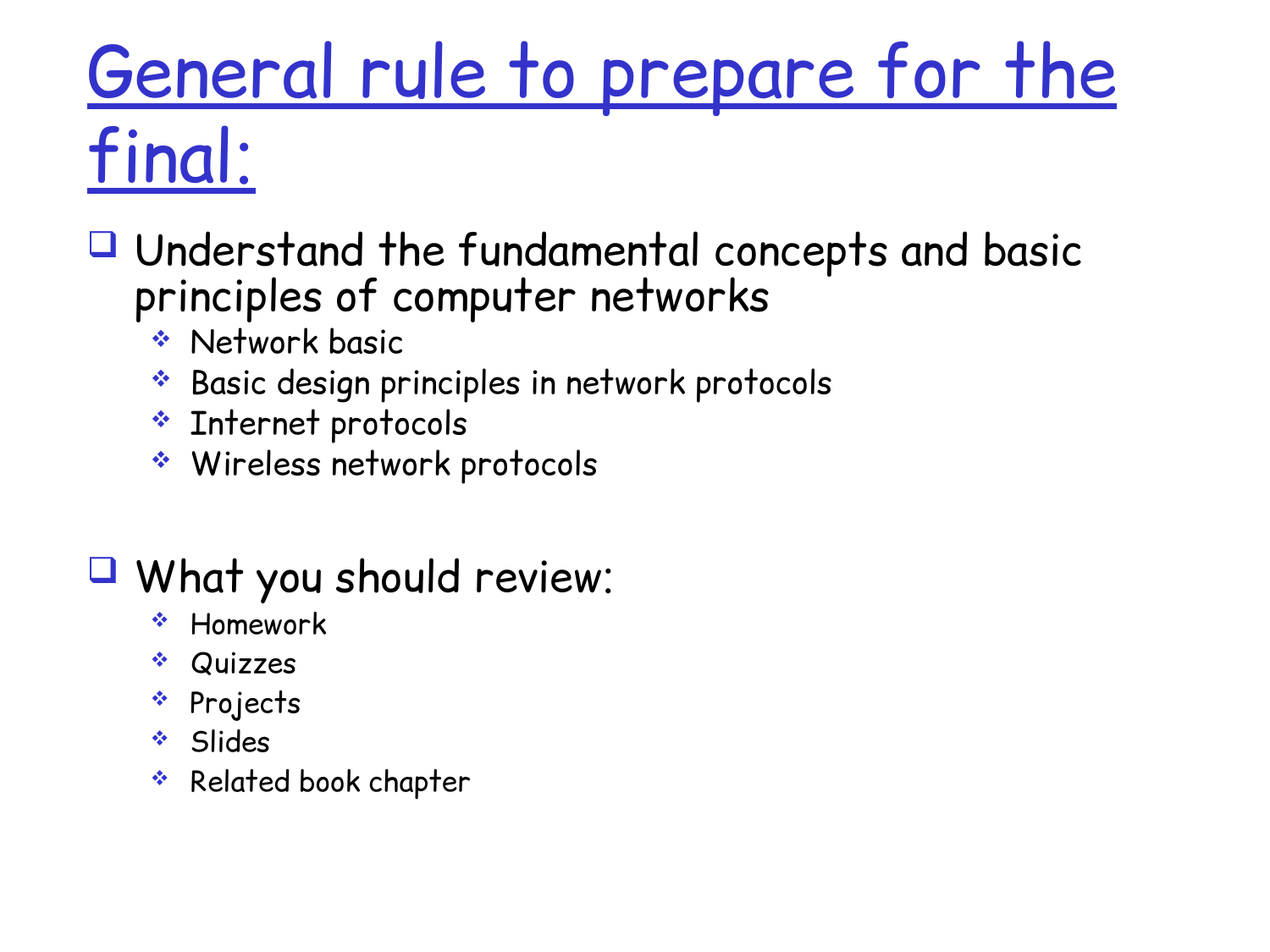

# General rule to prepare for the final:
Understand the fundamental concepts and basic principles of computer networks
Network basic
Basic design principles in network protocols
Internet protocols
Wireless network protocols

What you should review:
Homework
Quizzes
Projects
Slides
Related book chapter